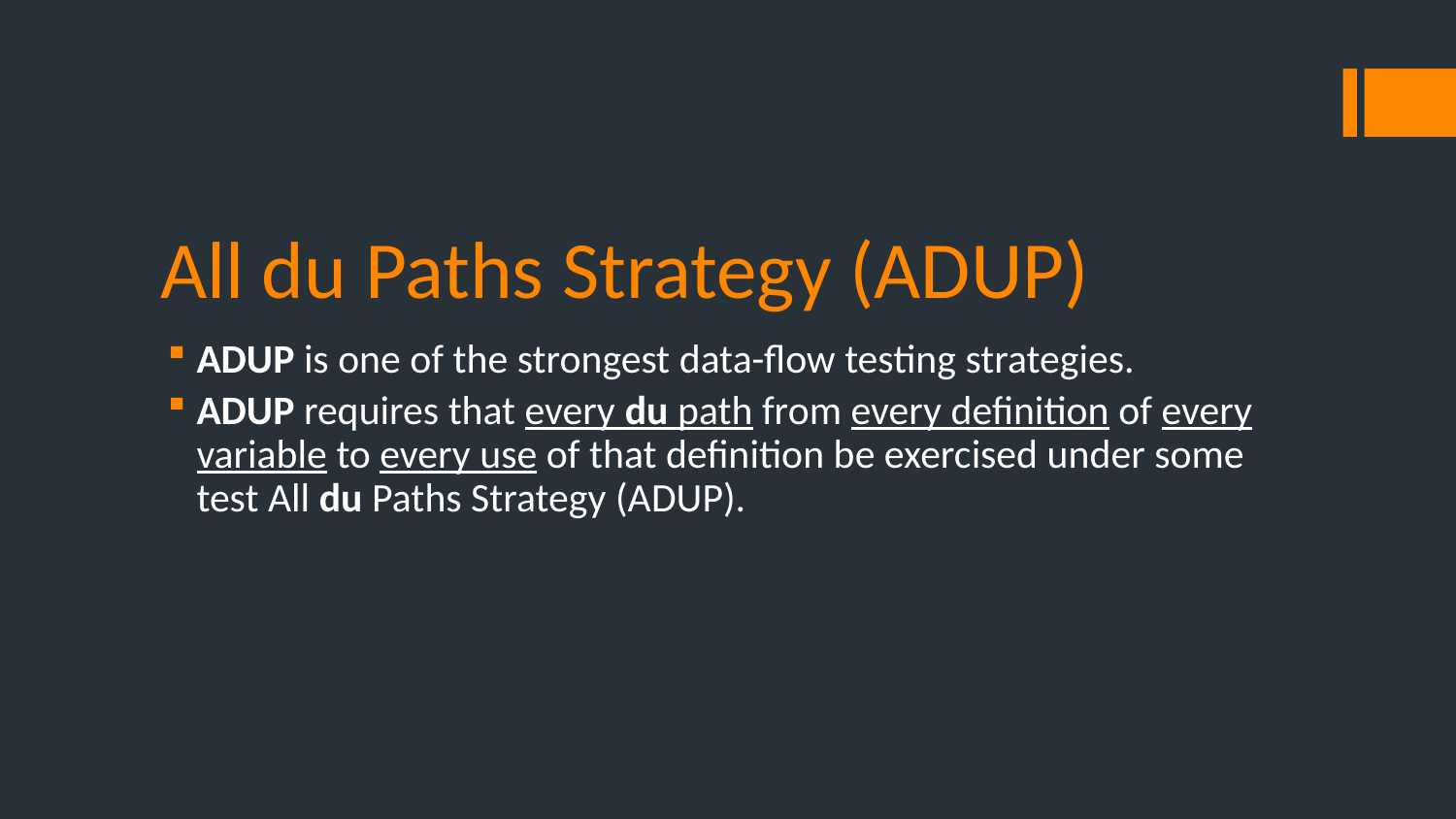

# All du Paths Strategy (ADUP)
ADUP is one of the strongest data-flow testing strategies.
ADUP requires that every du path from every definition of every variable to every use of that definition be exercised under some test All du Paths Strategy (ADUP).